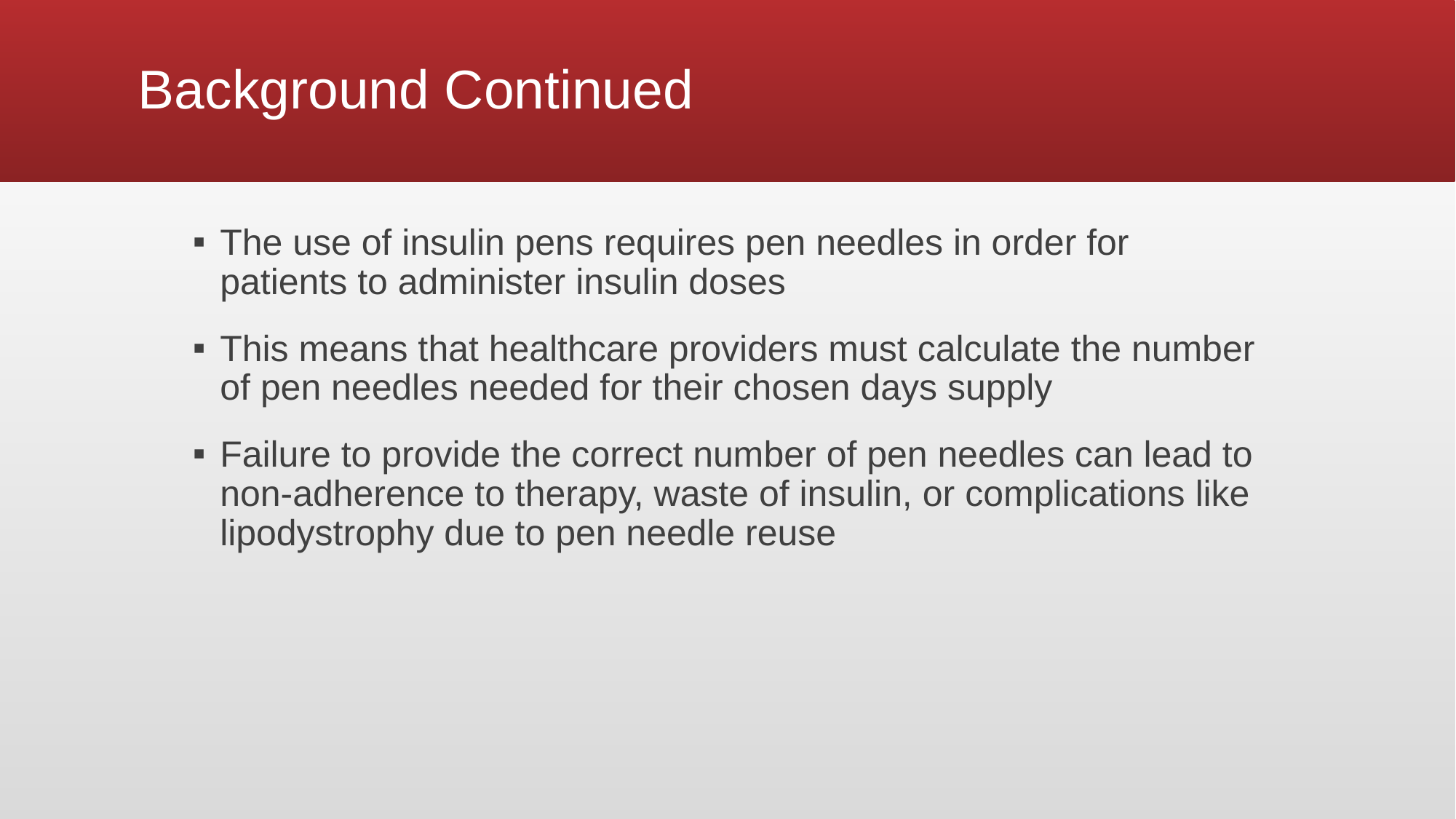

# Background Continued
The use of insulin pens requires pen needles in order for patients to administer insulin doses
This means that healthcare providers must calculate the number of pen needles needed for their chosen days supply
Failure to provide the correct number of pen needles can lead to non-adherence to therapy, waste of insulin, or complications like lipodystrophy due to pen needle reuse